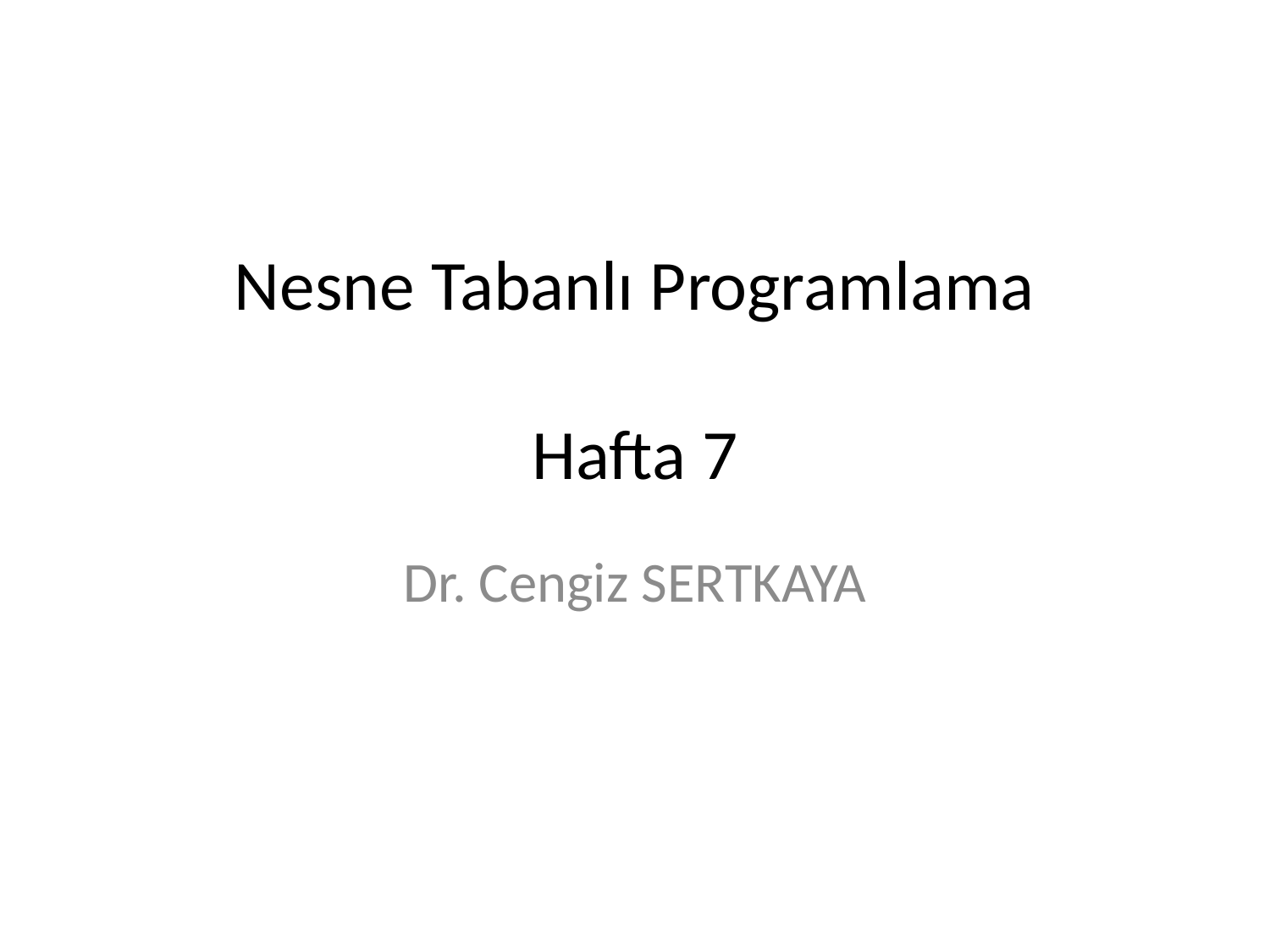

# Nesne Tabanlı Programlama Hafta 7
Dr. Cengiz SERTKAYA